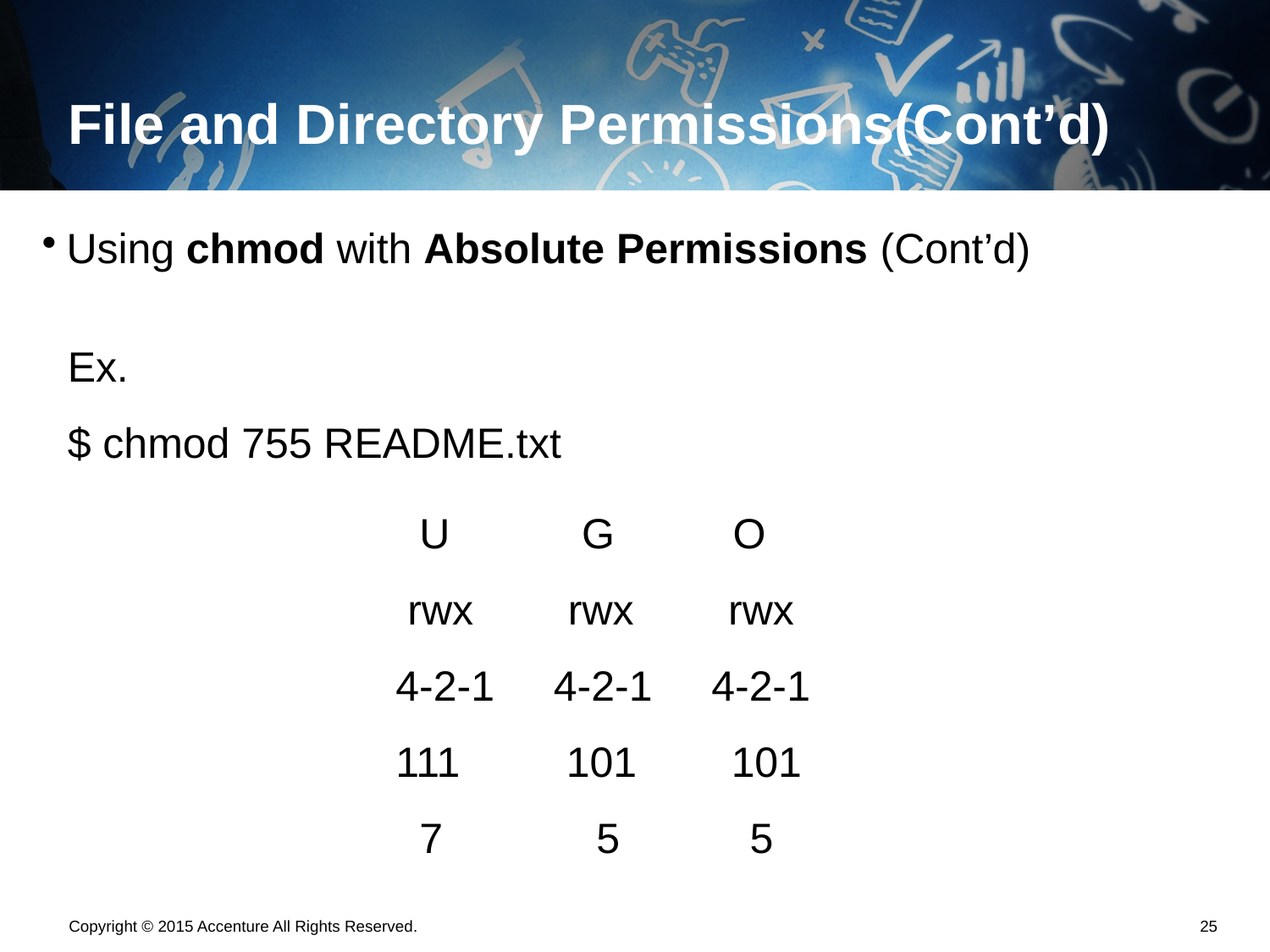

# File and Directory Permissions(Cont’d)
Using chmod with Absolute Permissions (Cont’d)

Ex.
$ chmod 755 README.txt
  U	     G          O
 rwx        rwx        rwx
4-2-1     4-2-1     4-2-1
111         101        101
  7             5           5
Copyright © 2015 Accenture All Rights Reserved.
25